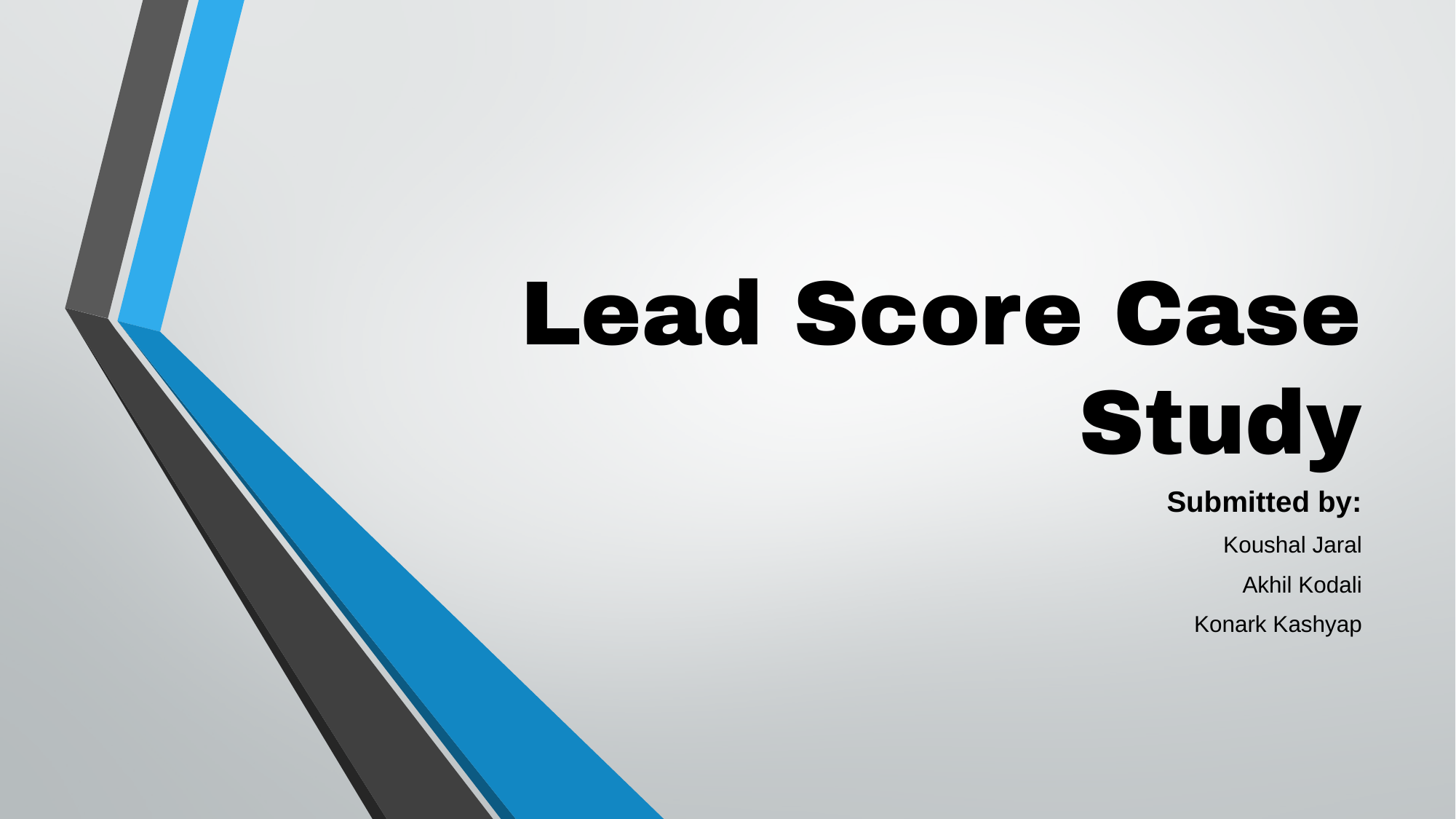

# Lead Score Case Study
Submitted by:
Koushal Jaral
Akhil Kodali
Konark Kashyap